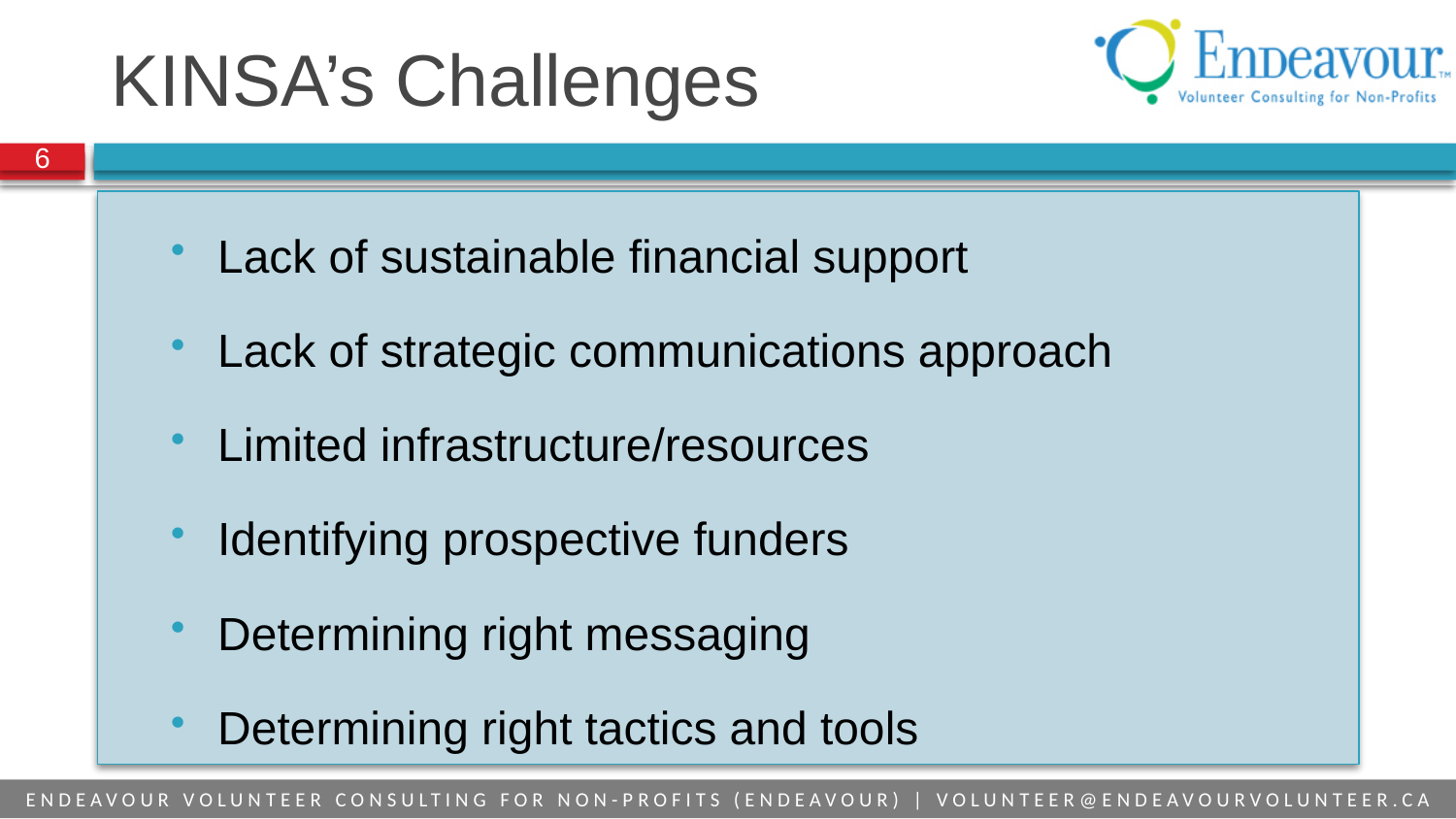

# KINSA’s Challenges
Lack of sustainable financial support
Lack of strategic communications approach
Limited infrastructure/resources
Identifying prospective funders
Determining right messaging
Determining right tactics and tools